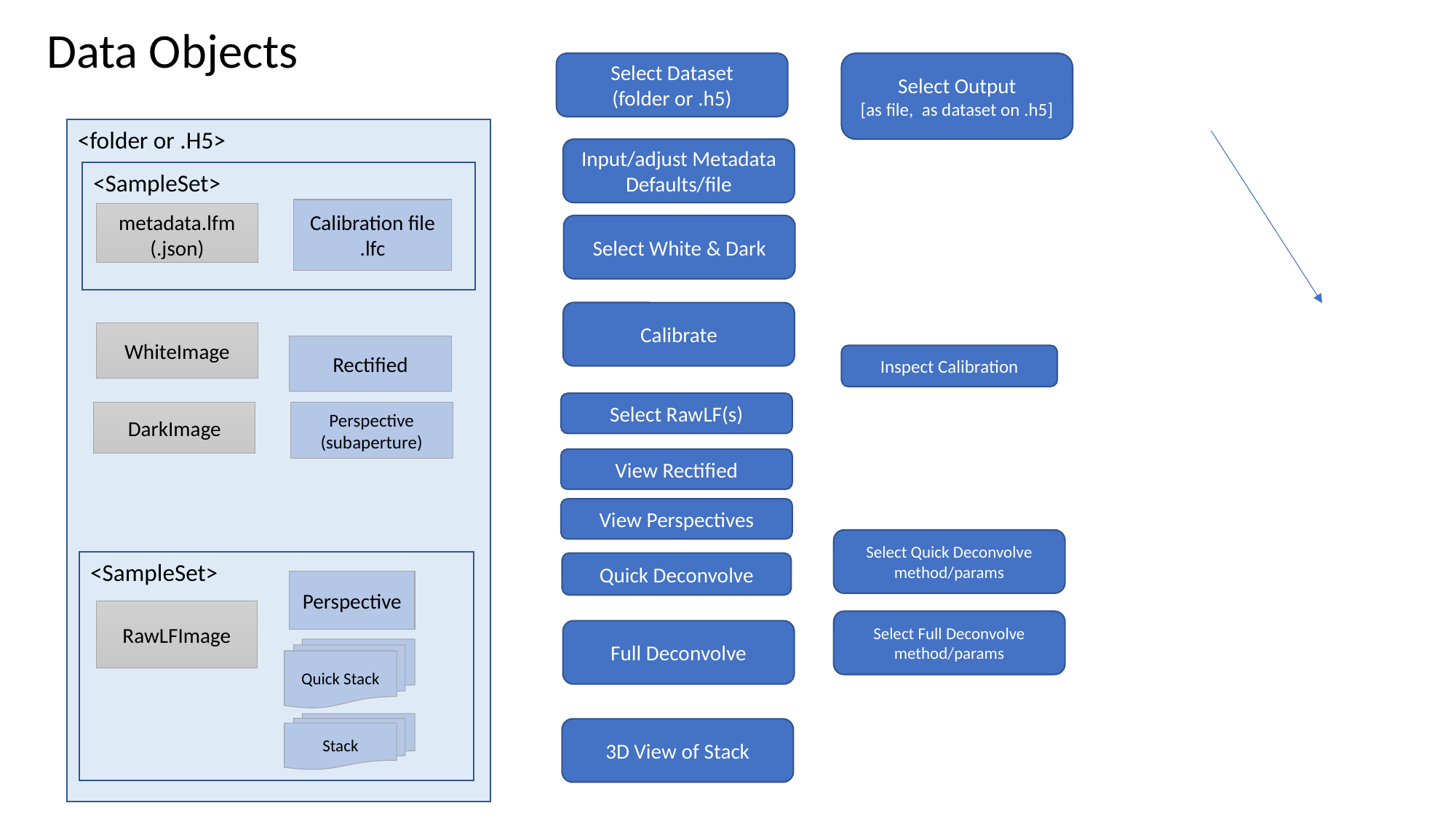

# Data Objects
Select Dataset
(folder or .h5)
Select Output
[as file,  as dataset on .h5]
<folder or .H5>
Input/adjust Metadata
Defaults/file
<SampleSet>
Calibration file
.lfc
metadata.lfm
(.json)

Select White & Dark
Calibrate
WhiteImage
Rectified
Inspect Calibration
Select RawLF(s)
DarkImage
Perspective
(subaperture)
View Rectified
View Perspectives
Select Quick Deconvolve method/params
<SampleSet>
Quick Deconvolve
Perspective
RawLFImage
Select Full Deconvolve method/params
Full Deconvolve
Quick Stack
Stack
3D View of Stack